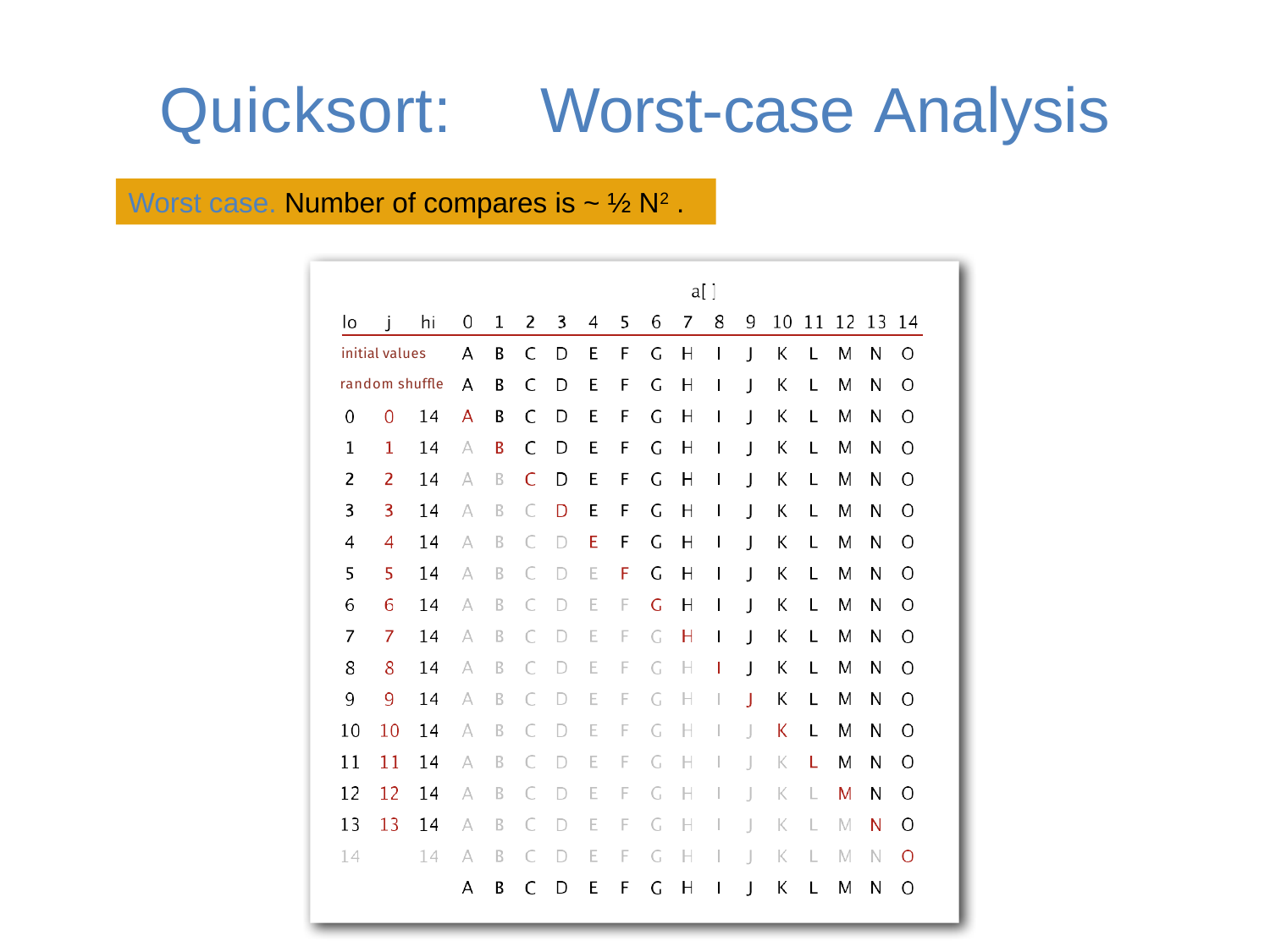

# Quicksort:	Worst-case Analysis
Worst case. Number of compares is ~ ½ N2 .

initial values
random shuffle